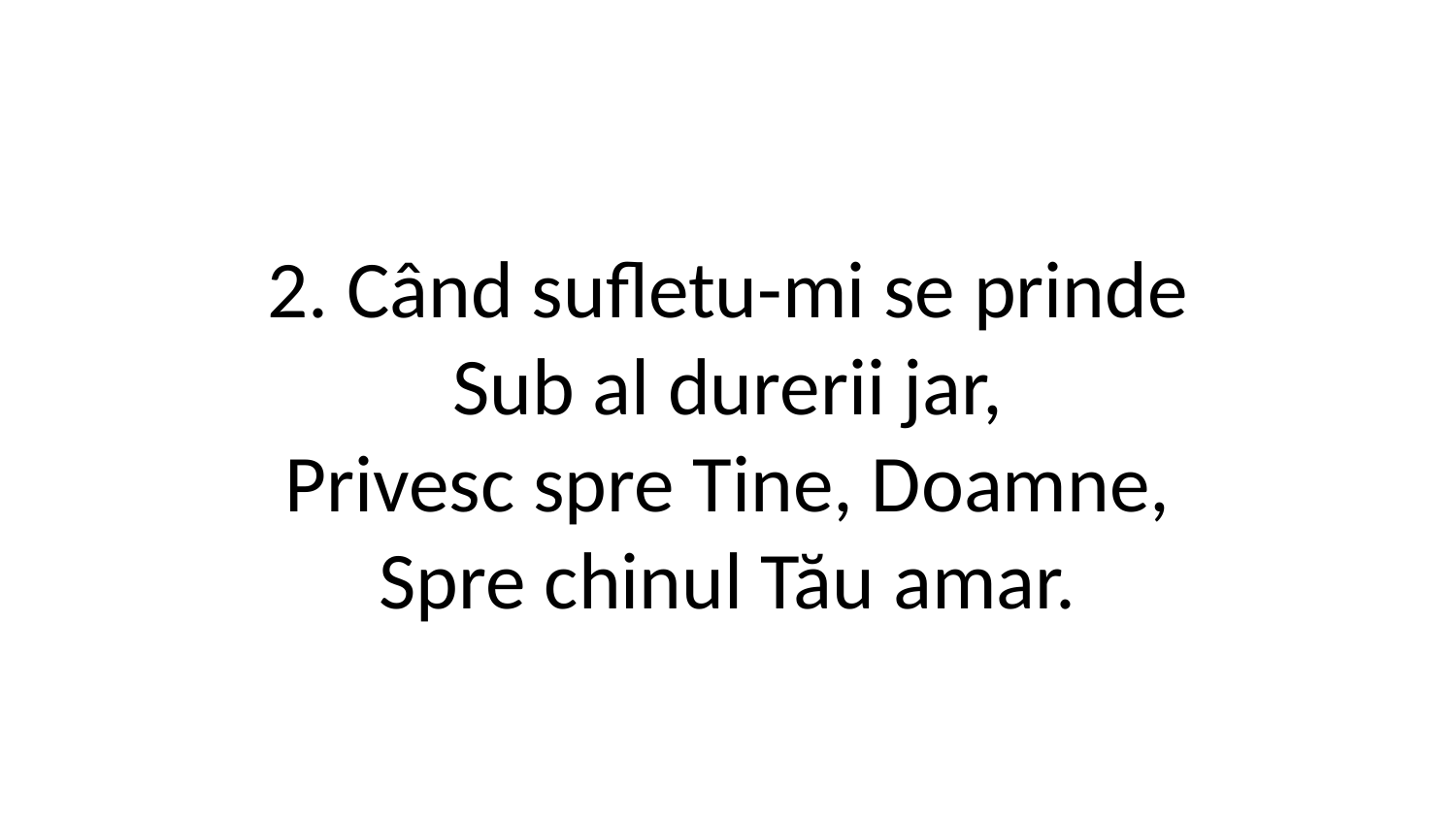

2. Când sufletu-mi se prinde
Sub al durerii jar,
Privesc spre Tine, Doamne,
Spre chinul Tău amar.